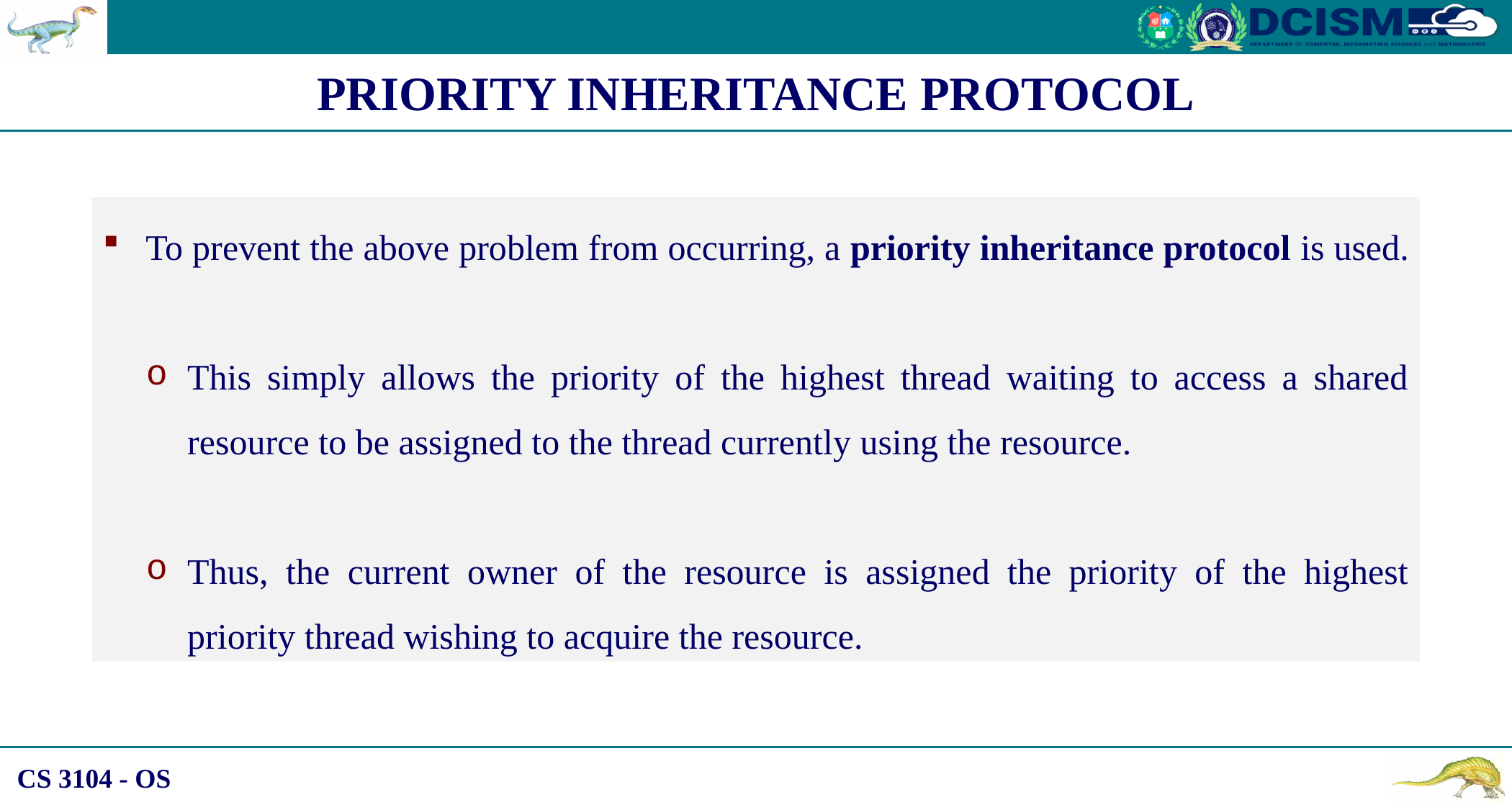

PRIORITY INHERITANCE PROTOCOL
To prevent the above problem from occurring, a priority inheritance protocol is used.

This simply allows the priority of the highest thread waiting to access a shared resource to be assigned to the thread currently using the resource.

Thus, the current owner of the resource is assigned the priority of the highest priority thread wishing to acquire the resource.